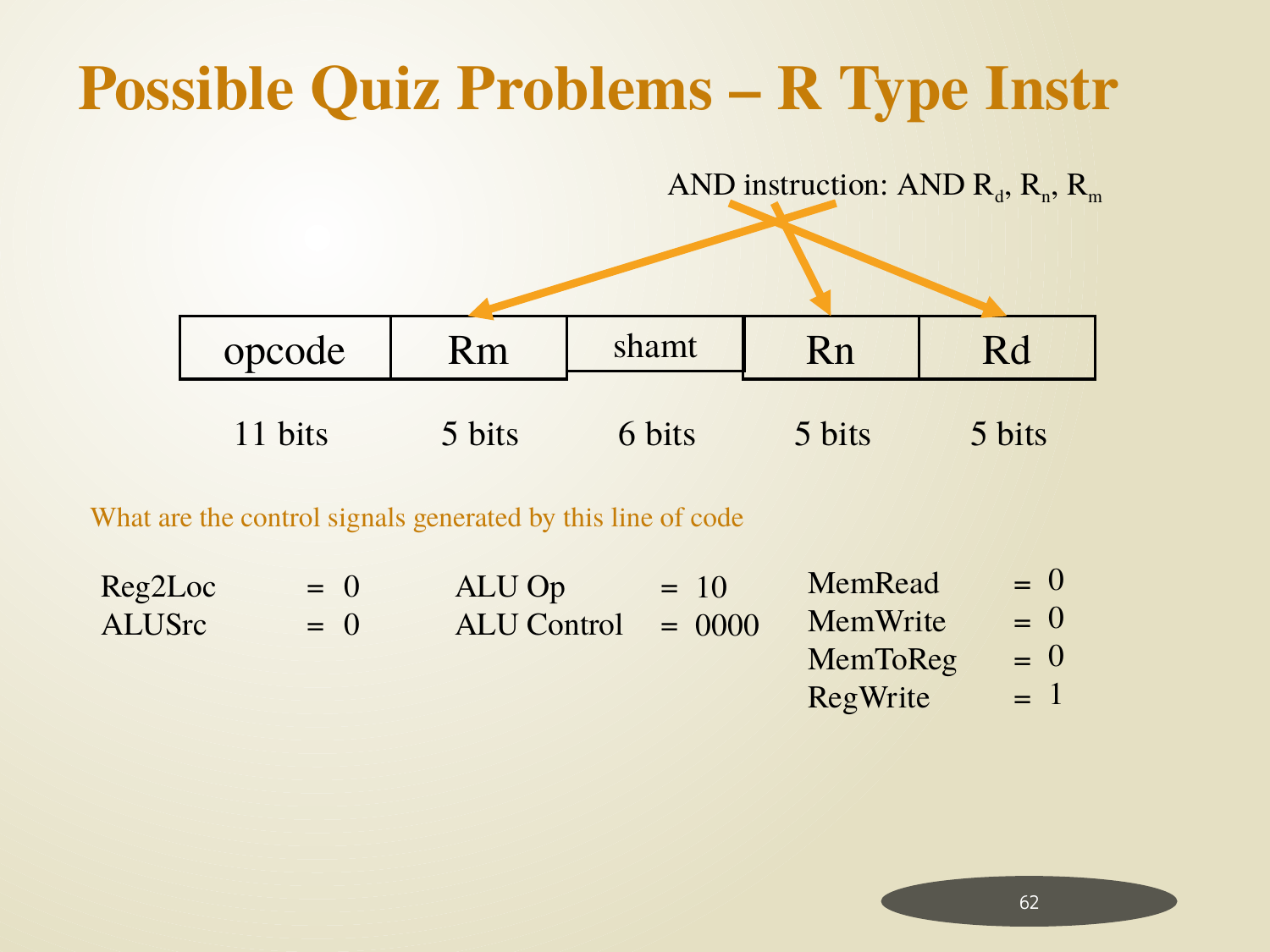

Possible Quiz Problems – R Type Instr
				      AND instruction: AND Rd, Rn, Rm
opcode
Rm
shamt
Rn
Rd
11 bits
5 bits
6 bits
5 bits
5 bits
What are the control signals generated by this line of code
0
0
0
1
MemRead	=
MemWrite	=
MemToReg	=
RegWrite	=
Reg2Loc	=
ALUSrc	=
 0
 0
ALU Op	=
ALU Control	=
 10
 0000
62